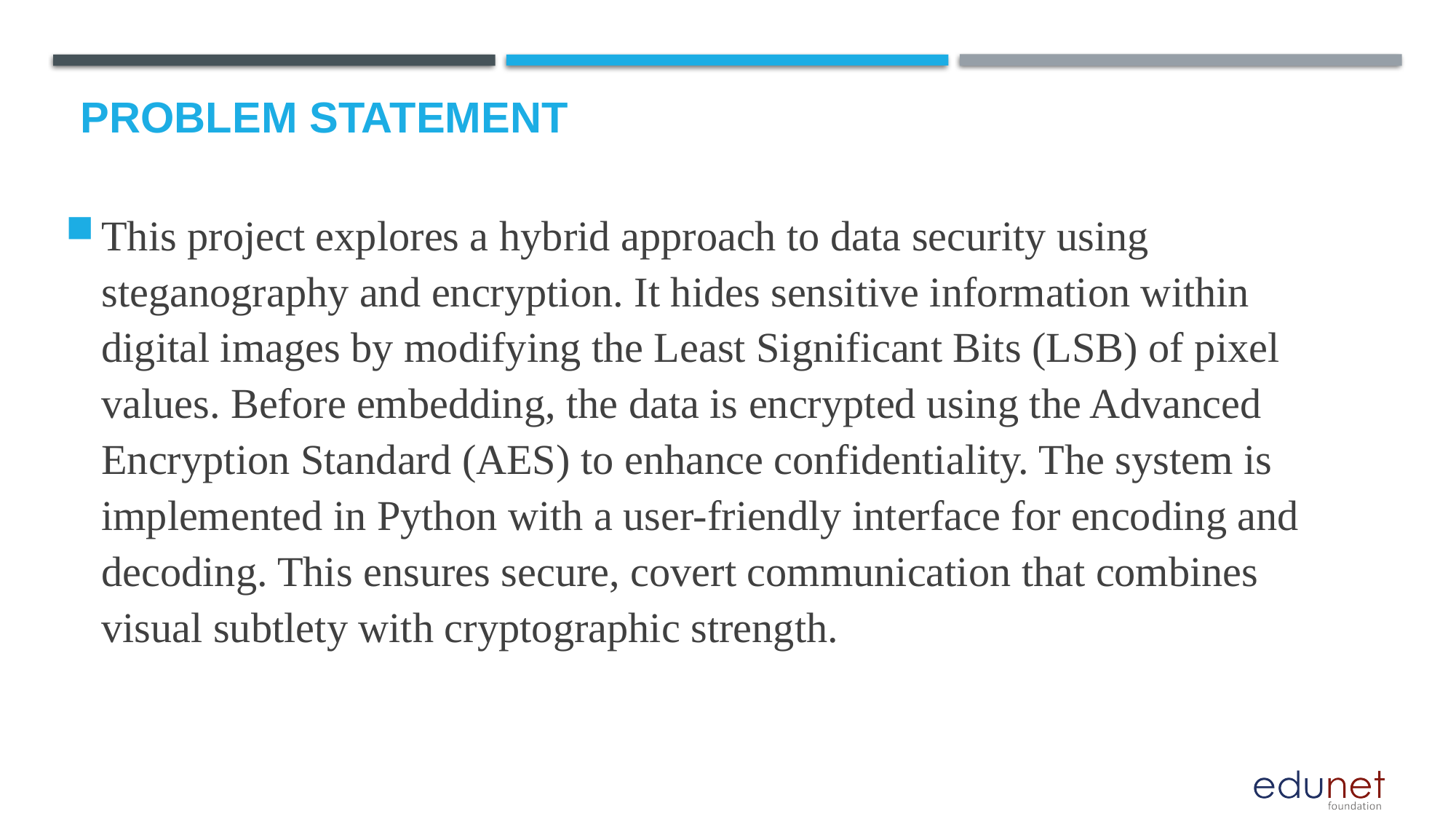

# Problem Statement
This project explores a hybrid approach to data security using steganography and encryption. It hides sensitive information within digital images by modifying the Least Significant Bits (LSB) of pixel values. Before embedding, the data is encrypted using the Advanced Encryption Standard (AES) to enhance confidentiality. The system is implemented in Python with a user-friendly interface for encoding and decoding. This ensures secure, covert communication that combines visual subtlety with cryptographic strength.